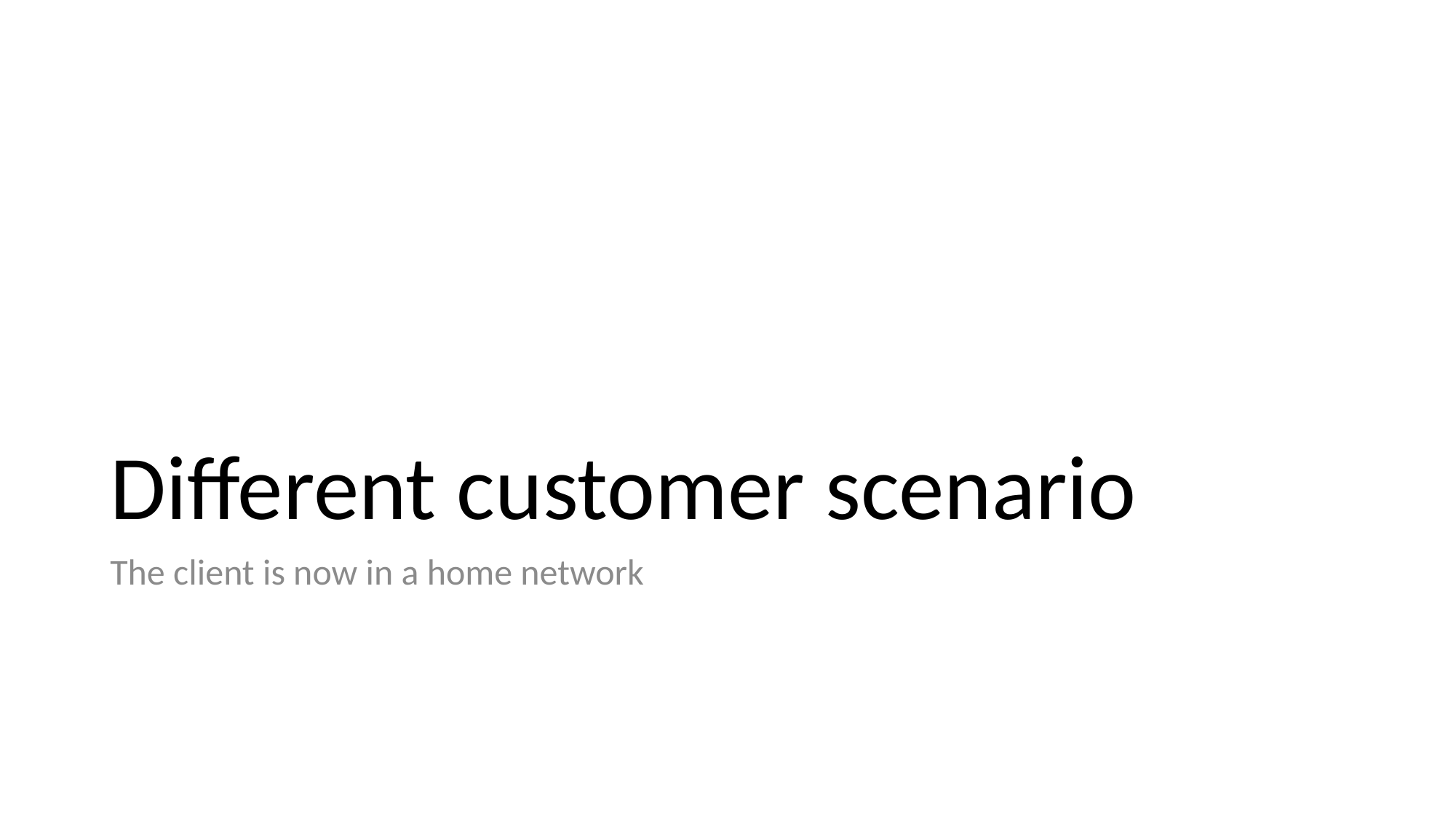

# Different customer scenario
The client is now in a home network